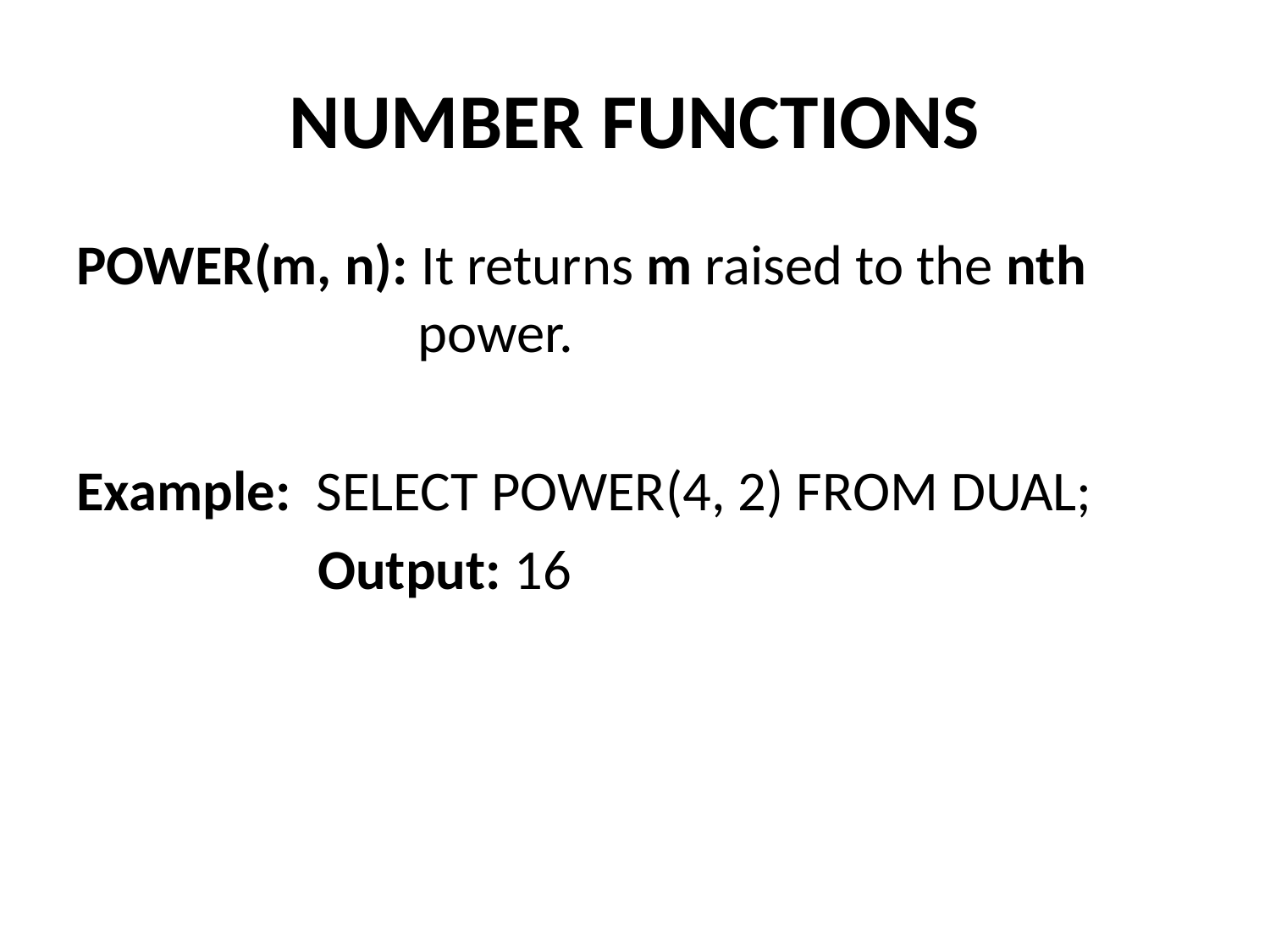

# NUMBER FUNCTIONS
POWER(m, n): It returns m raised to the nth power.

Example:  SELECT POWER(4, 2) FROM DUAL;
                   Output: 16